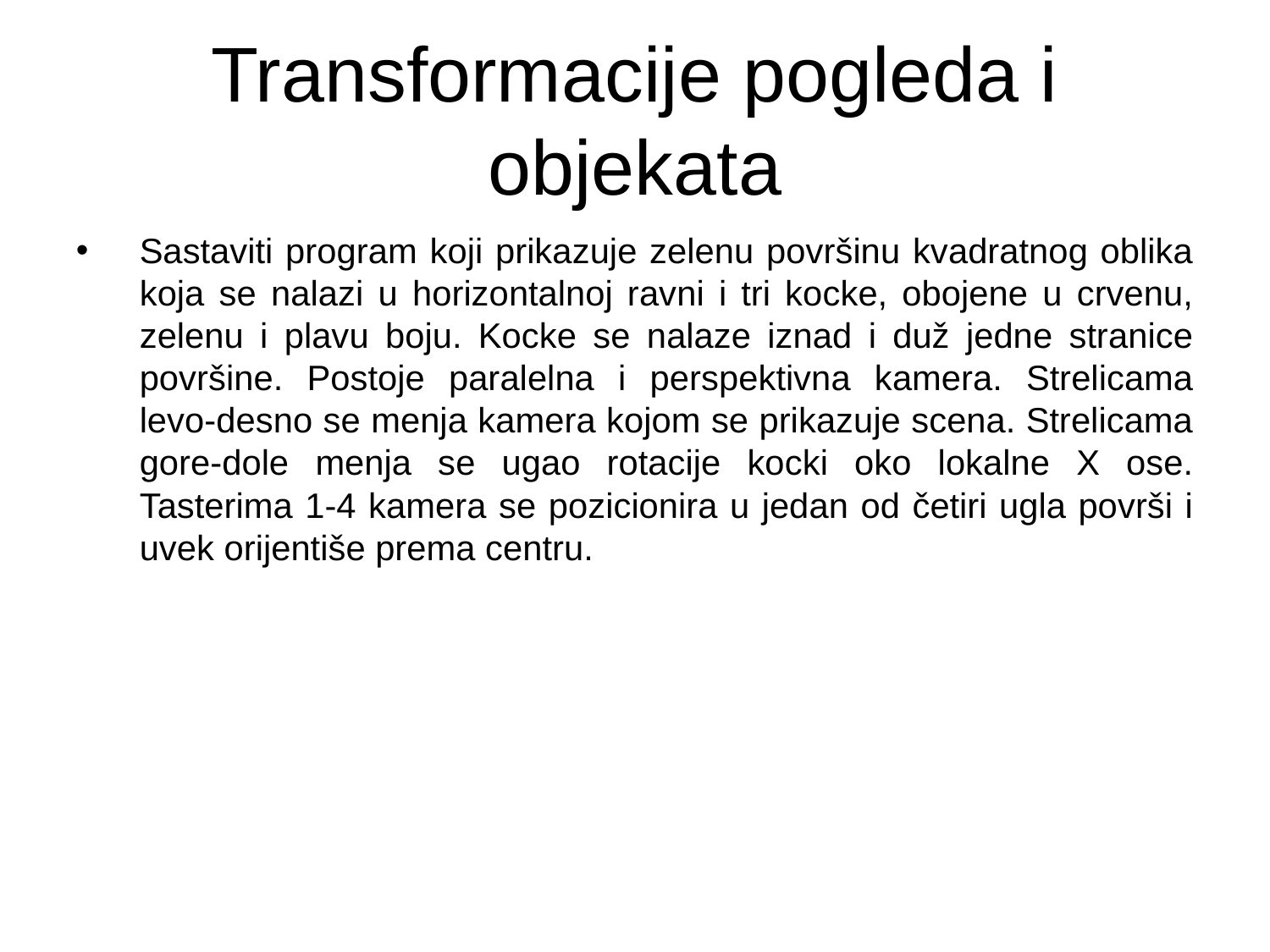

# Transformacije pogleda i objekata
Sastaviti program koji prikazuje zelenu površinu kvadratnog oblika koja se nalazi u horizontalnoj ravni i tri kocke, obojene u crvenu, zelenu i plavu boju. Kocke se nalaze iznad i duž jedne stranice površine. Postoje paralelna i perspektivna kamera. Strelicama levo-desno se menja kamera kojom se prikazuje scena. Strelicama gore-dole menja se ugao rotacije kocki oko lokalne X ose. Tasterima 1-4 kamera se pozicionira u jedan od četiri ugla površi i uvek orijentiše prema centru.